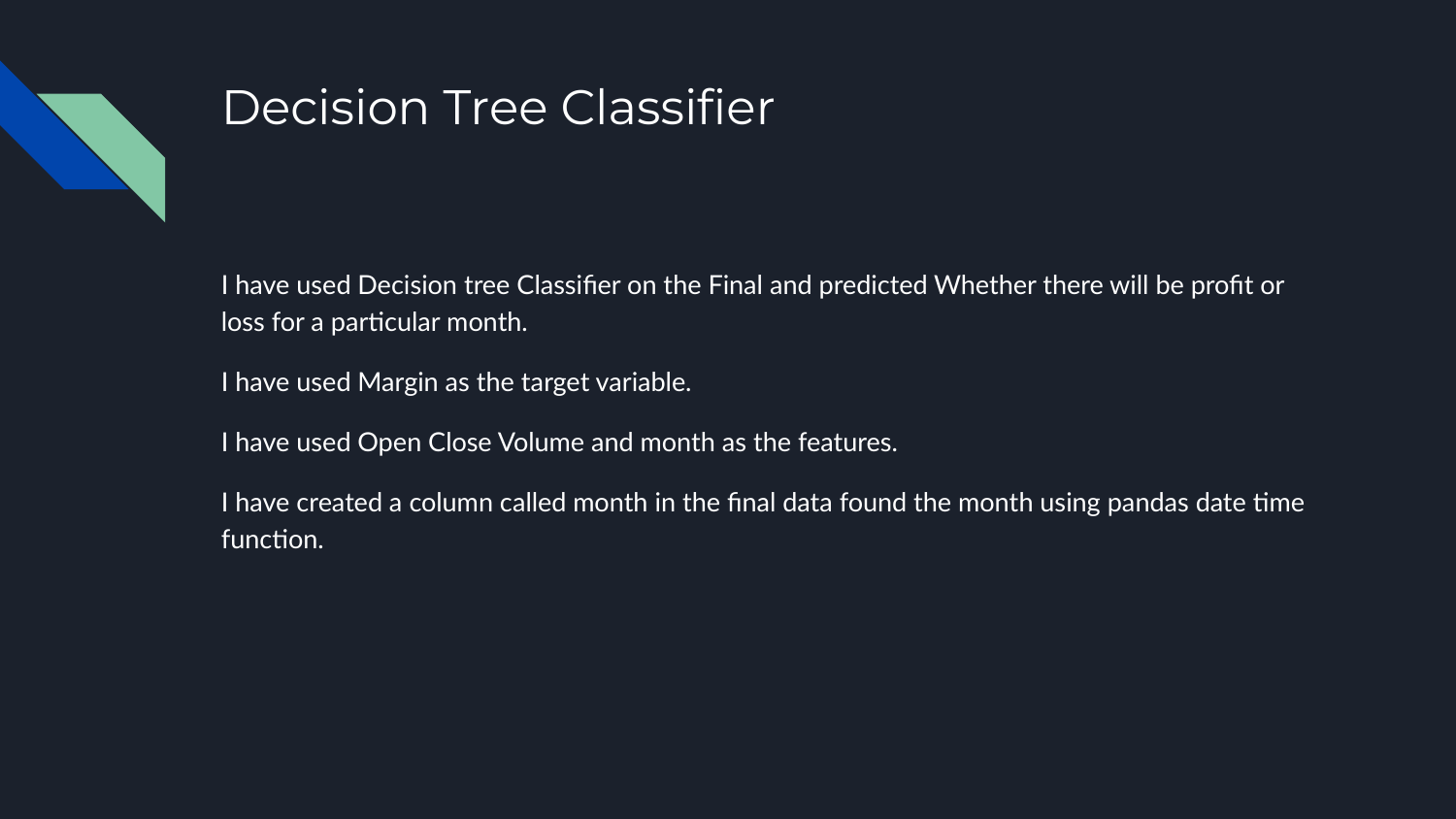

# Decision Tree Classifier
I have used Decision tree Classifier on the Final and predicted Whether there will be profit or loss for a particular month.
I have used Margin as the target variable.
I have used Open Close Volume and month as the features.
I have created a column called month in the final data found the month using pandas date time function.